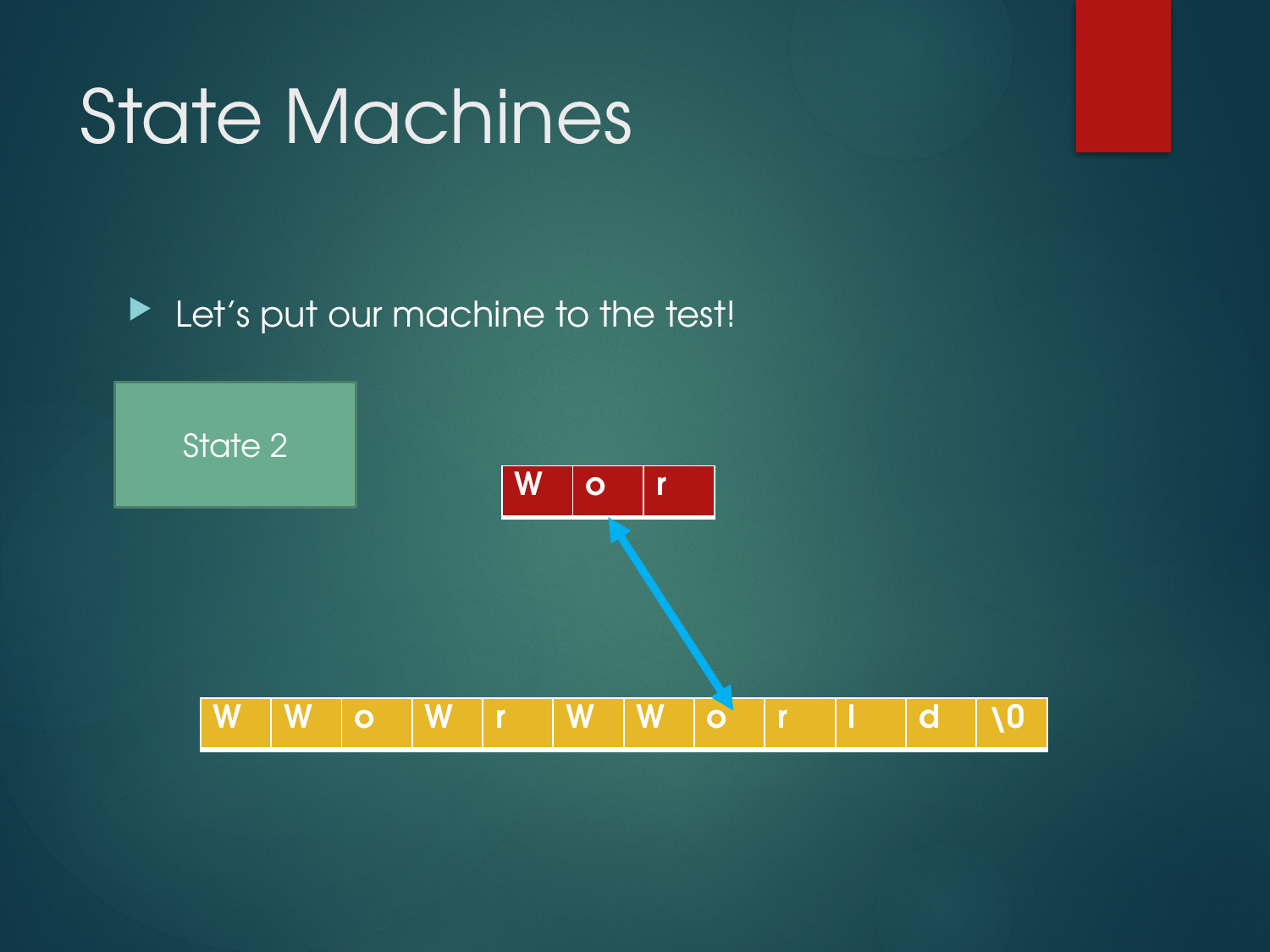

# State Machines
Let’s put our machine to the test!

State 2
| W | o | r |
| --- | --- | --- |
| W | W | o | W | r | W | W | o | r | l | d | \0 |
| --- | --- | --- | --- | --- | --- | --- | --- | --- | --- | --- | --- |